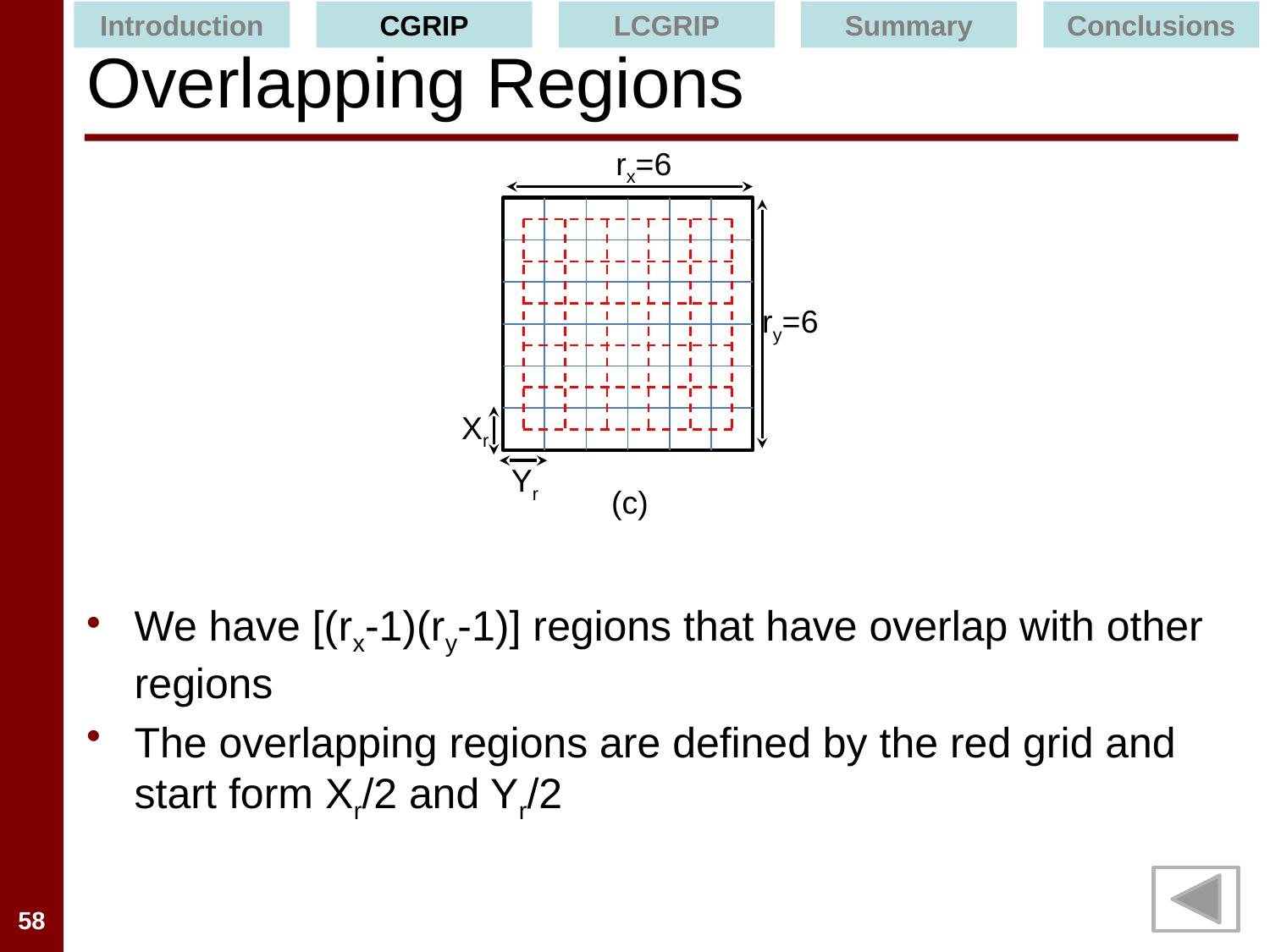

Introduction
CGRIP
LCGRIP
Summary
Conclusions
# Overlapping Regions
rx=6

ry=6
Xr
Yr
(c)
We have [(rx-1)(ry-1)] regions that have overlap with other regions
The overlapping regions are defined by the red grid and start form Xr/2 and Yr/2